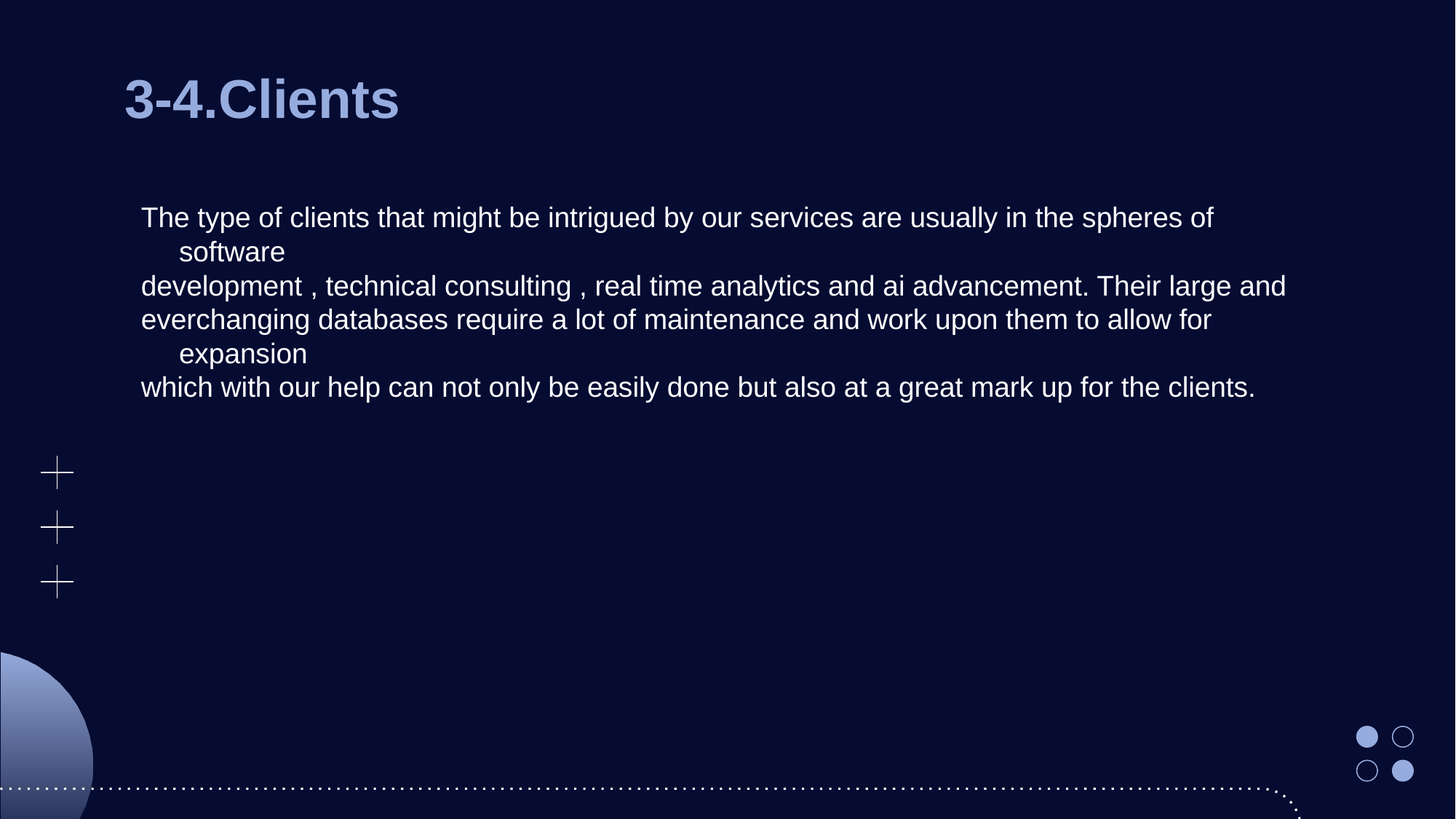

# 3-4.Clients
The type of clients that might be intrigued by our services are usually in the spheres of software
development , technical consulting , real time analytics and ai advancement. Their large and
everchanging databases require a lot of maintenance and work upon them to allow for expansion
which with our help can not only be easily done but also at a great mark up for the clients.